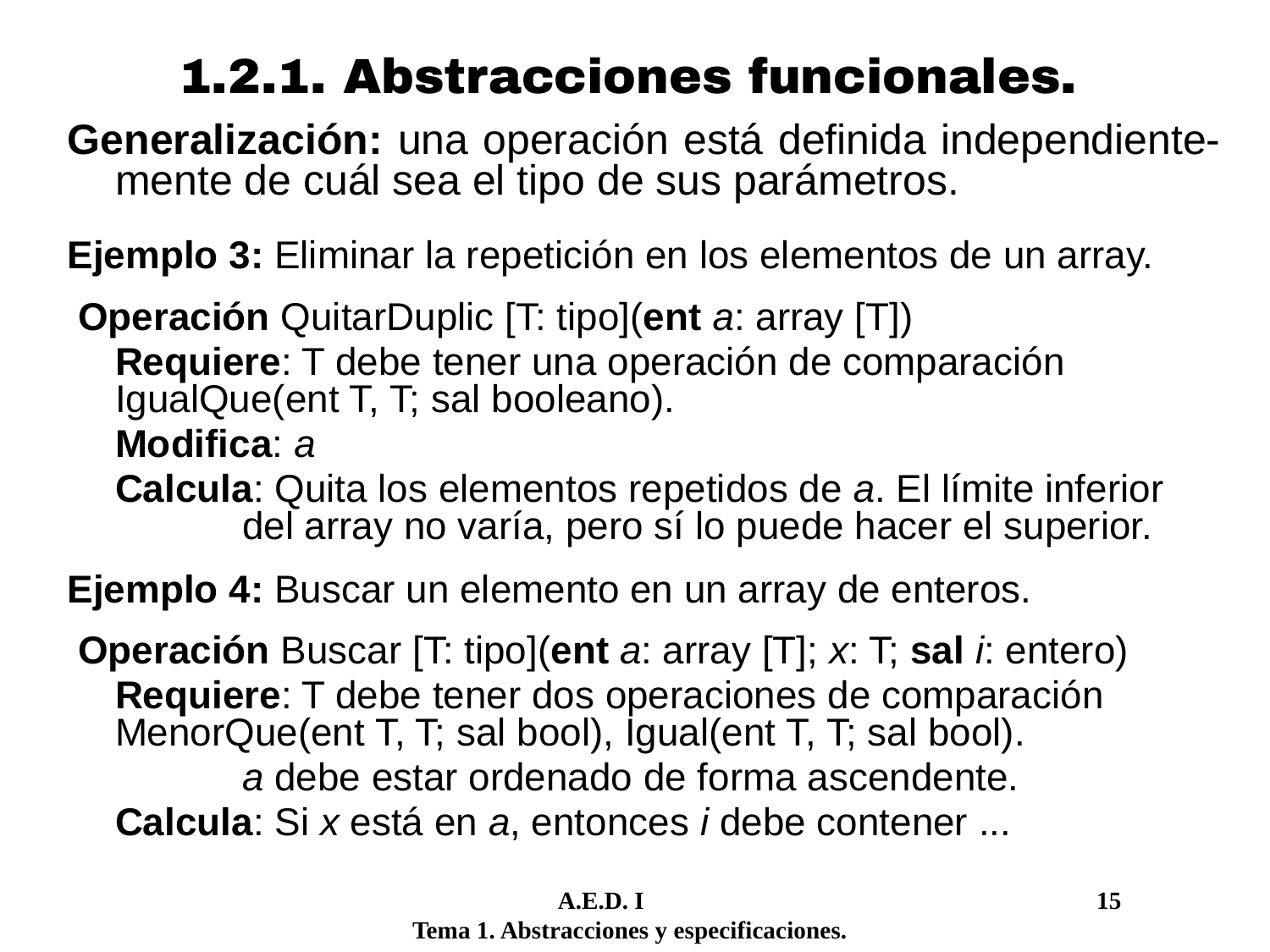

# 1.2.1. Abstracciones funcionales.
Generalización: una operación está definida independiente-mente de cuál sea el tipo de sus parámetros.

Ejemplo 3: Eliminar la repetición en los elementos de un array.

 Operación QuitarDuplic [T: tipo](ent a: array [T])
	Requiere: T debe tener una operación de comparación 	IgualQue(ent T, T; sal booleano).
	Modifica: a
	Calcula: Quita los elementos repetidos de a. El límite inferior 	del array no varía, pero sí lo puede hacer el superior.

Ejemplo 4: Buscar un elemento en un array de enteros.

 Operación Buscar [T: tipo](ent a: array [T]; x: T; sal i: entero)
	Requiere: T debe tener dos operaciones de comparación 	MenorQue(ent T, T; sal bool), Igual(ent T, T; sal bool).
		a debe estar ordenado de forma ascendente.
	Calcula: Si x está en a, entonces i debe contener ...
	   A.E.D. I				        15
Tema 1. Abstracciones y especificaciones.